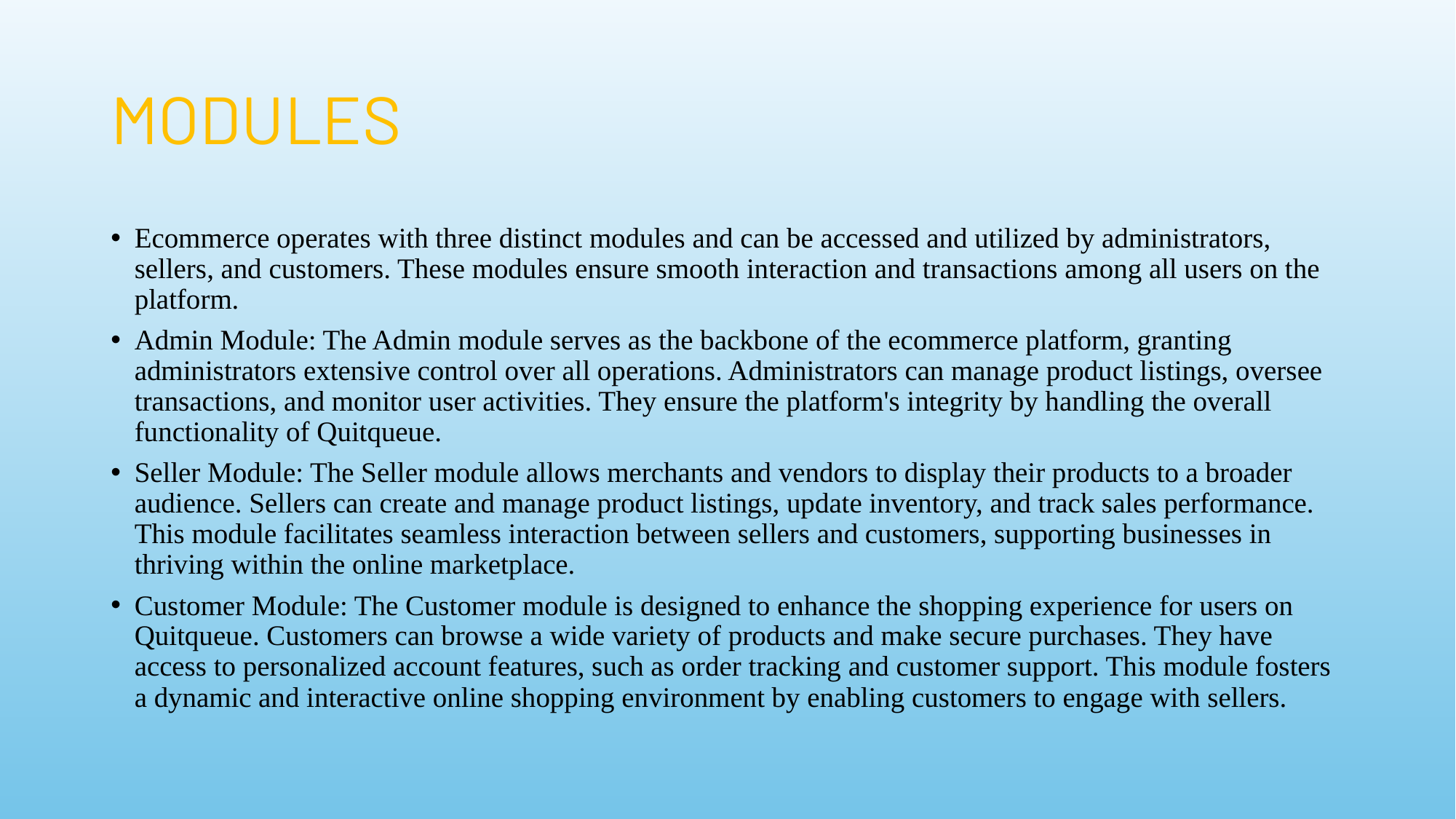

# MODULES
Ecommerce operates with three distinct modules and can be accessed and utilized by administrators, sellers, and customers. These modules ensure smooth interaction and transactions among all users on the platform.
Admin Module: The Admin module serves as the backbone of the ecommerce platform, granting administrators extensive control over all operations. Administrators can manage product listings, oversee transactions, and monitor user activities. They ensure the platform's integrity by handling the overall functionality of Quitqueue.
Seller Module: The Seller module allows merchants and vendors to display their products to a broader audience. Sellers can create and manage product listings, update inventory, and track sales performance. This module facilitates seamless interaction between sellers and customers, supporting businesses in thriving within the online marketplace.
Customer Module: The Customer module is designed to enhance the shopping experience for users on Quitqueue. Customers can browse a wide variety of products and make secure purchases. They have access to personalized account features, such as order tracking and customer support. This module fosters a dynamic and interactive online shopping environment by enabling customers to engage with sellers.